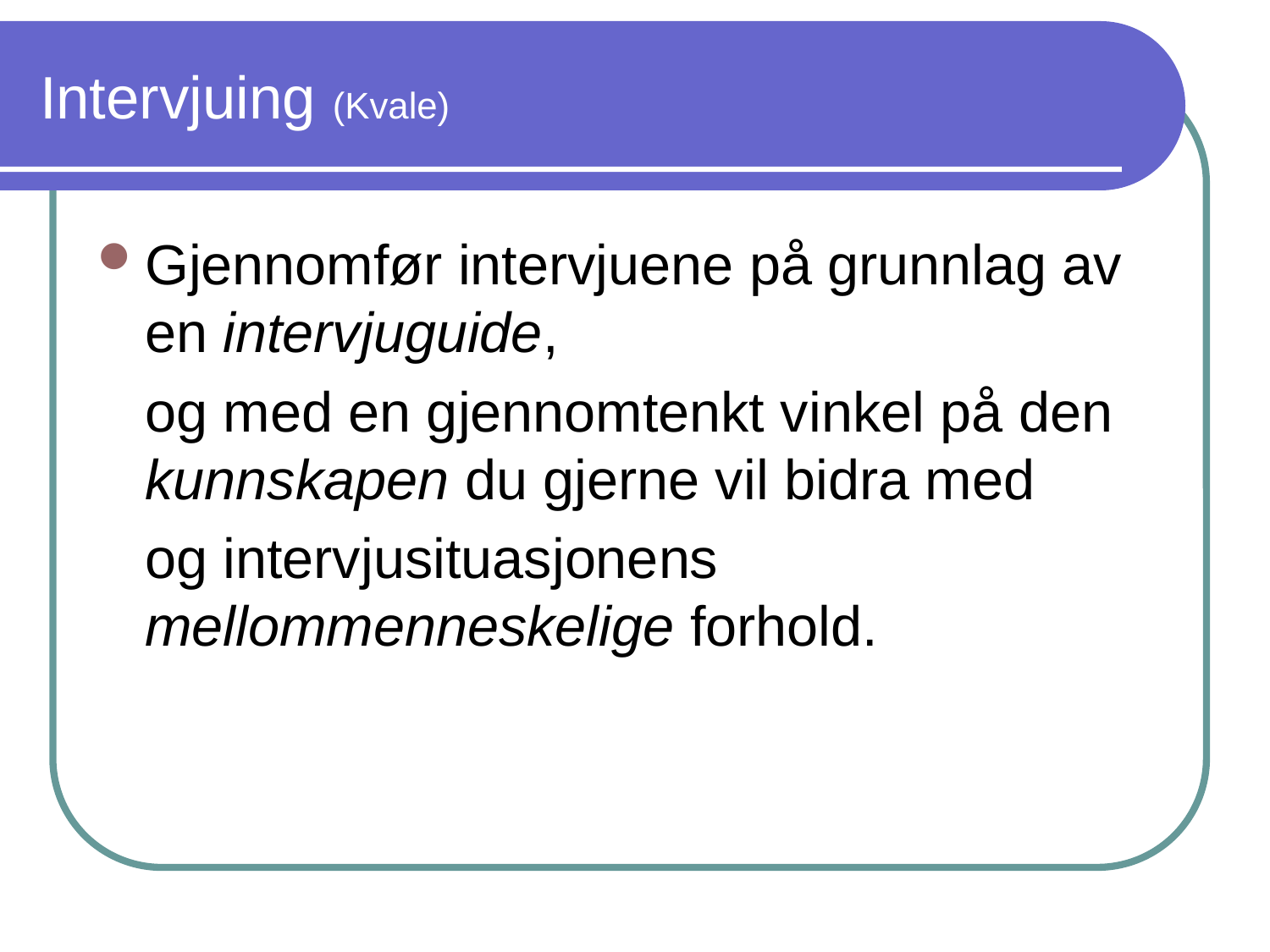

# Intervjuing (Kvale)
Gjennomfør intervjuene på grunnlag av en intervjuguide,
	og med en gjennomtenkt vinkel på den kunnskapen du gjerne vil bidra med
	og intervjusituasjonens mellommenneskelige forhold.